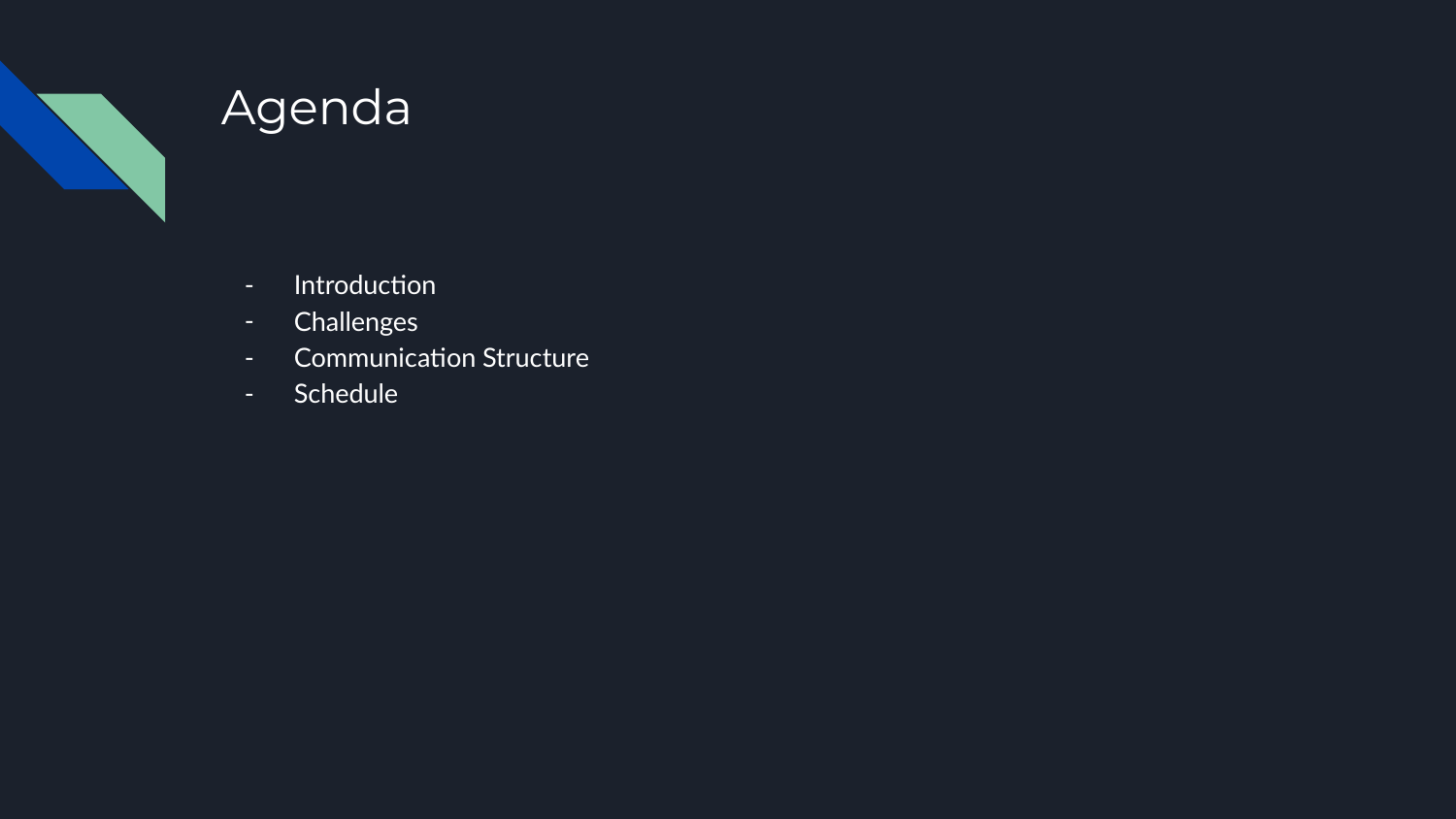

# Agenda
Introduction
Challenges
Communication Structure
Schedule